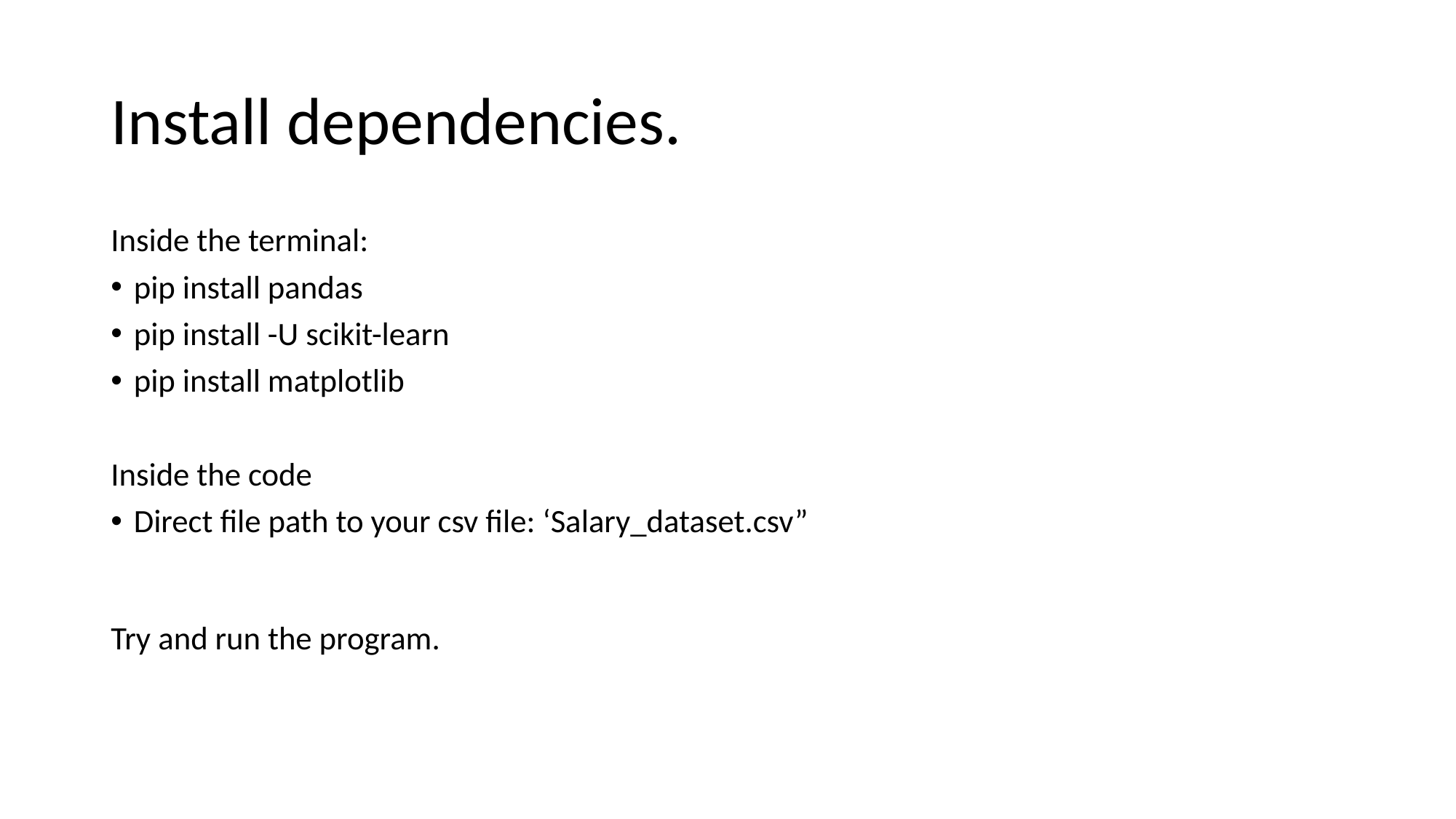

# Install dependencies.
Inside the terminal:
pip install pandas
pip install -U scikit-learn
pip install matplotlib

Inside the code
Direct file path to your csv file: ‘Salary_dataset.csv”
Try and run the program.